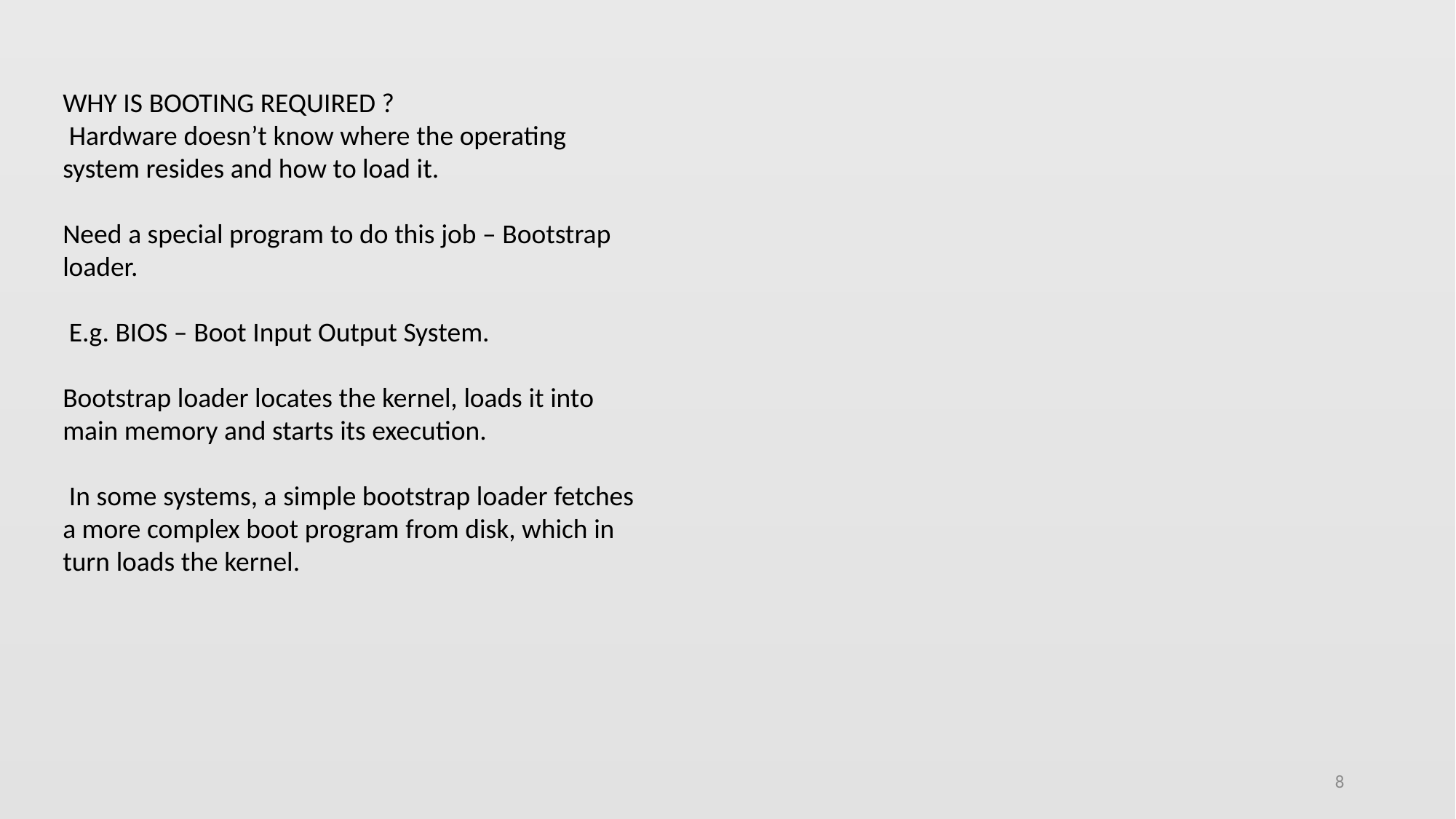

WHY IS BOOTING REQUIRED ?
 Hardware doesn’t know where the operating
system resides and how to load it.

Need a special program to do this job – Bootstrap
loader.

 E.g. BIOS – Boot Input Output System.

Bootstrap loader locates the kernel, loads it into
main memory and starts its execution.

 In some systems, a simple bootstrap loader fetches
a more complex boot program from disk, which in
turn loads the kernel.
8